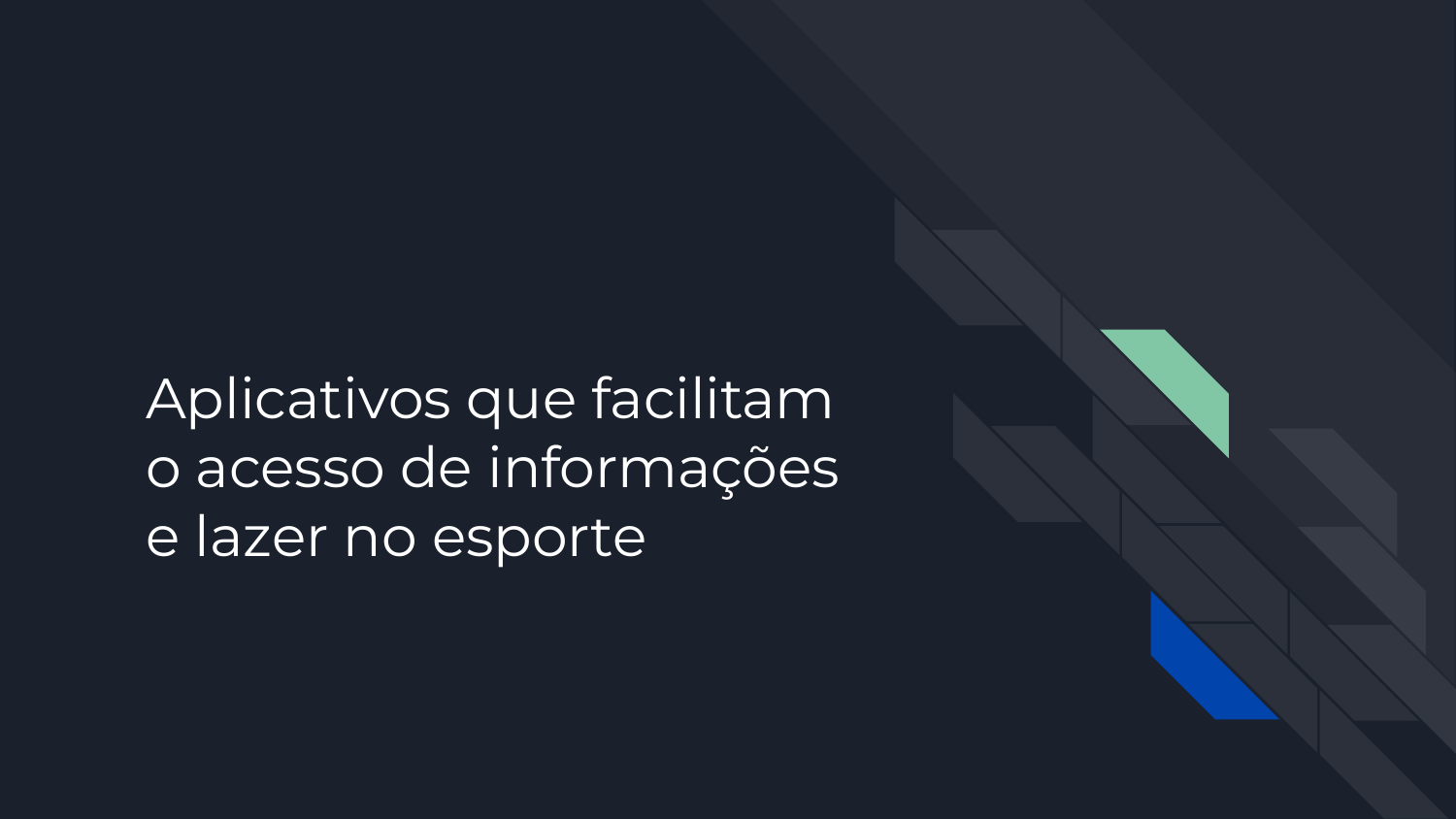

# Aplicativos que facilitam o acesso de informações e lazer no esporte